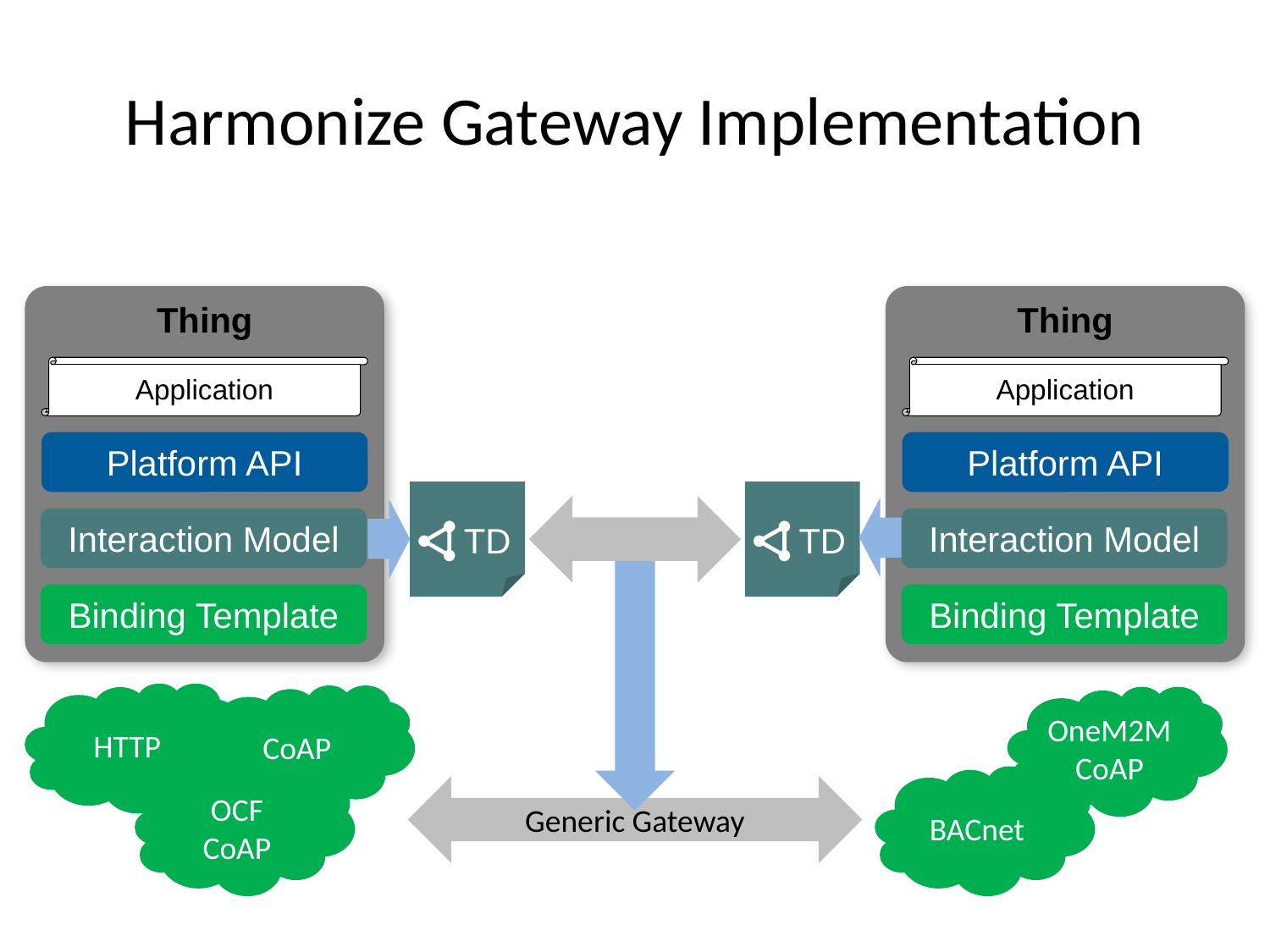

# Harmonize Gateway Implementation
Thing
Thing
Application
Application
Platform API
Platform API
TD

TD

Interaction Model
Interaction Model

Generic Gateway
Binding Template
Binding Template
HTTP
CoAP
OneM2M
CoAP
OCF
CoAP
BACnet